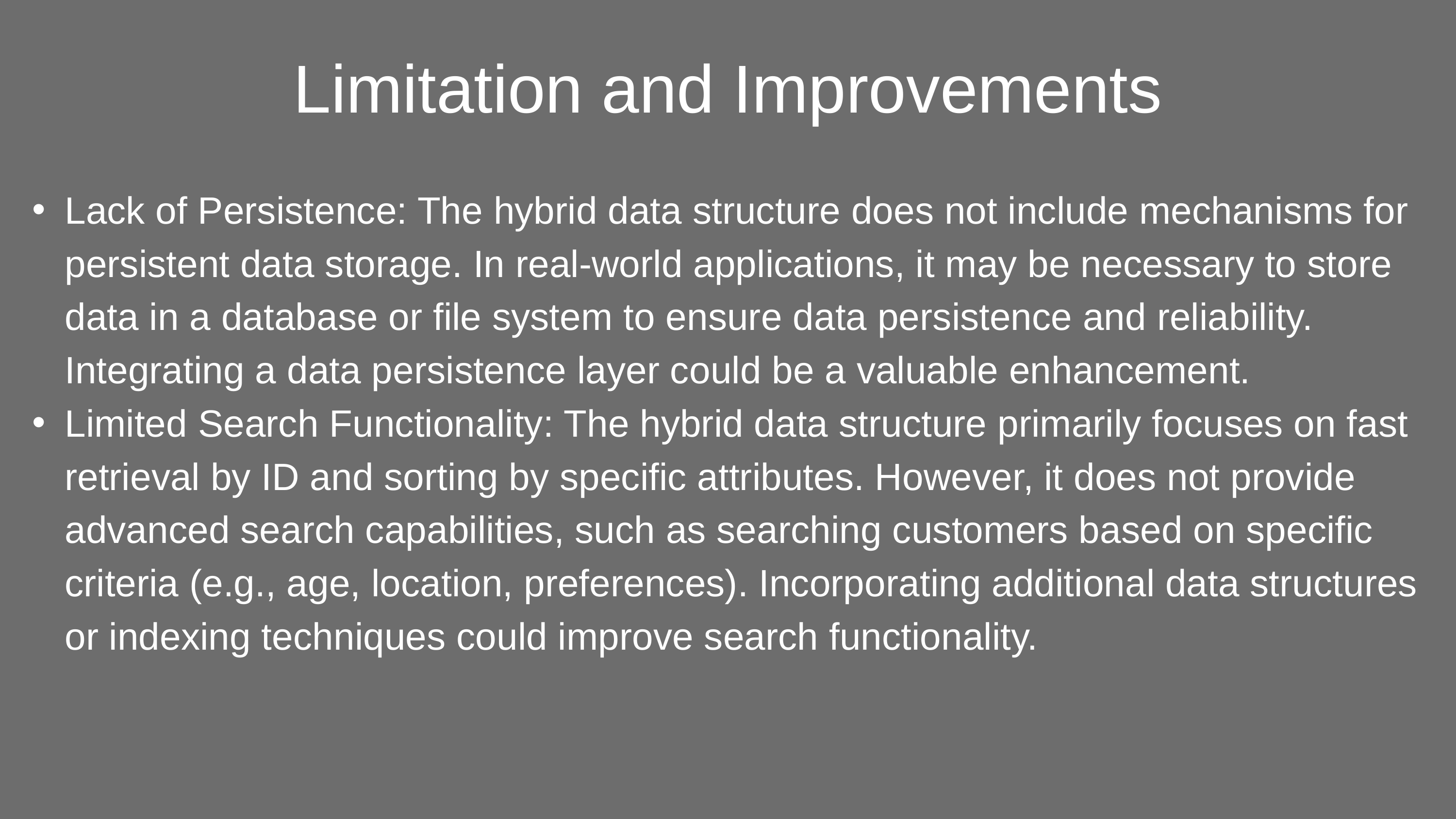

Limitation and Improvements
Lack of Persistence: The hybrid data structure does not include mechanisms for persistent data storage. In real-world applications, it may be necessary to store data in a database or file system to ensure data persistence and reliability. Integrating a data persistence layer could be a valuable enhancement.
Limited Search Functionality: The hybrid data structure primarily focuses on fast retrieval by ID and sorting by specific attributes. However, it does not provide advanced search capabilities, such as searching customers based on specific criteria (e.g., age, location, preferences). Incorporating additional data structures or indexing techniques could improve search functionality.